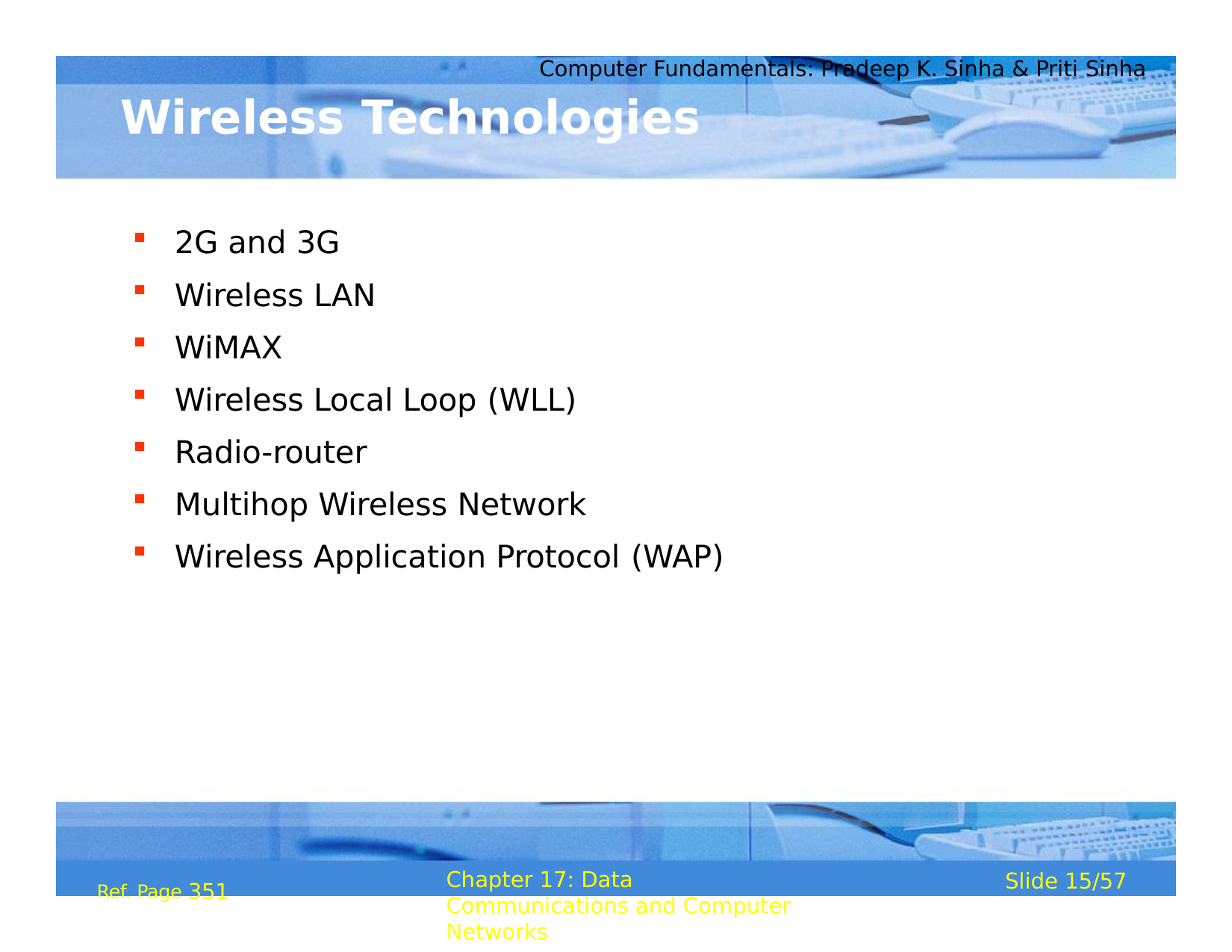

Computer Fundamentals: Pradeep K. Sinha & Priti Sinha
# Wireless Technologies
2G and 3G
Wireless LAN
WiMAX
Wireless Local Loop (WLL)
Radio-router
Multihop Wireless Network
Wireless Application Protocol (WAP)

Ref. Page 351
Chapter 17: Data Communications and Computer Networks
Slide 15/57